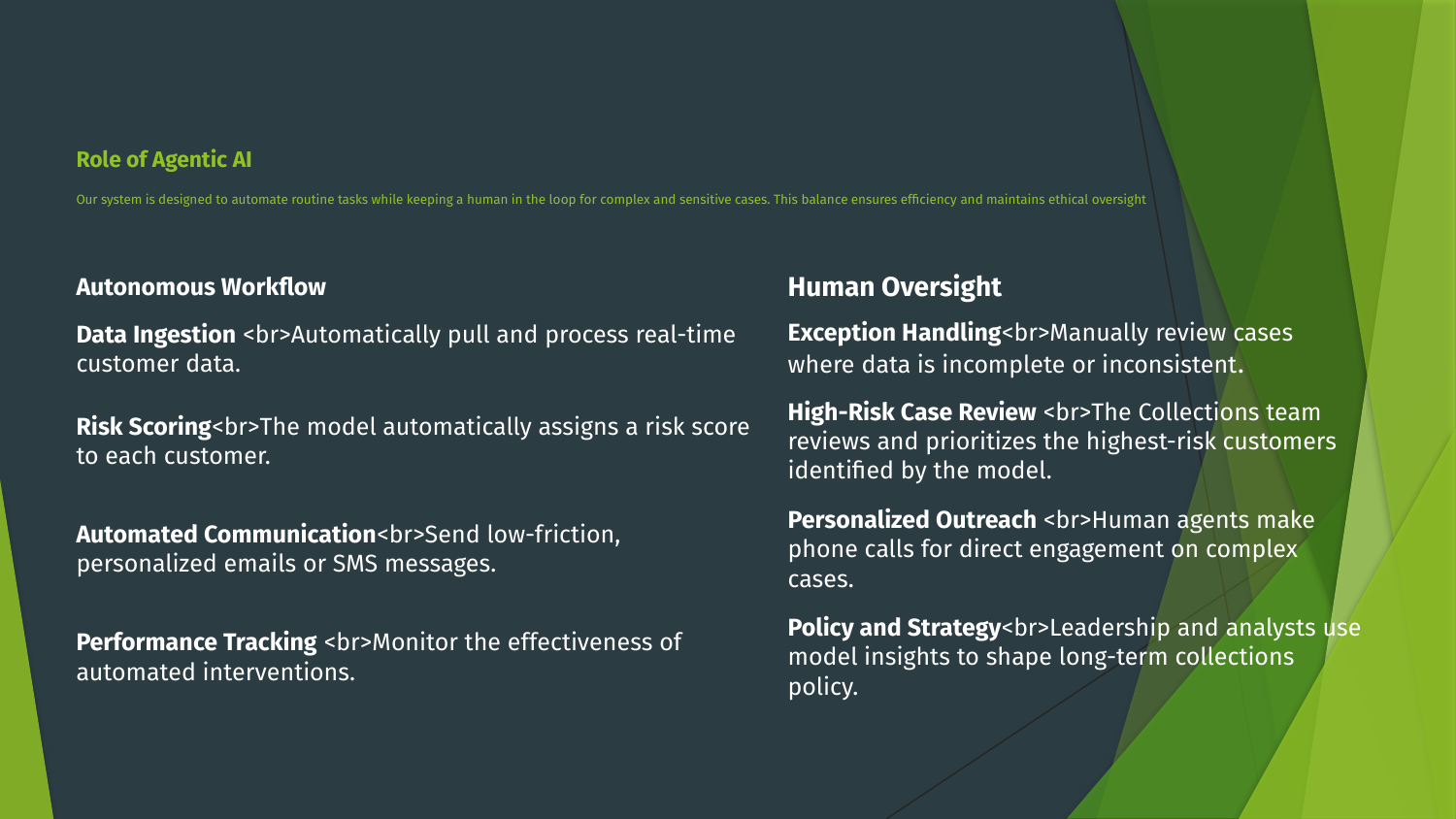

# Role of Agentic AI Our system is designed to automate routine tasks while keeping a human in the loop for complex and sensitive cases. This balance ensures efficiency and maintains ethical oversight
| Autonomous Workflow | Human Oversight |
| --- | --- |
| Data Ingestion <br>Automatically pull and process real-time customer data. | Exception Handling<br>Manually review cases where data is incomplete or inconsistent. |
| Risk Scoring<br>The model automatically assigns a risk score to each customer. | High-Risk Case Review <br>The Collections team reviews and prioritizes the highest-risk customers identified by the model. |
| Automated Communication<br>Send low-friction, personalized emails or SMS messages. | Personalized Outreach <br>Human agents make phone calls for direct engagement on complex cases. |
| Performance Tracking <br>Monitor the effectiveness of automated interventions. | Policy and Strategy<br>Leadership and analysts use model insights to shape long-term collections policy. |